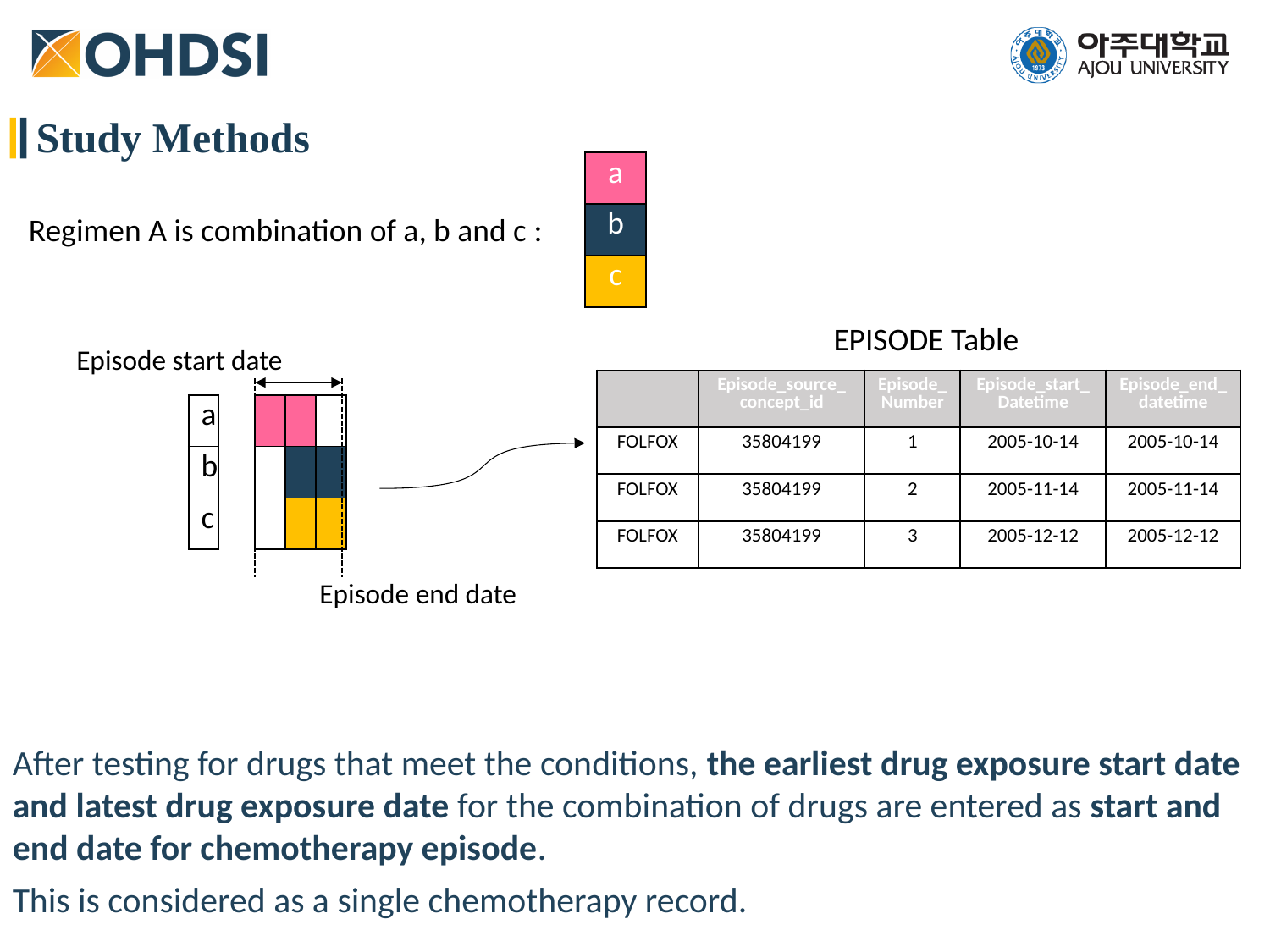

Study Methods

| a |
| --- |
| b |
| c |
Regimen A is combination of a, b and c :
EPISODE Table
Episode start date
|  | Episode\_source\_ concept\_id | Episode\_ Number | Episode\_start\_ Datetime | Episode\_end\_ datetime |
| --- | --- | --- | --- | --- |
| FOLFOX | 35804199 | 1 | 2005-10-14 | 2005-10-14 |
| FOLFOX | 35804199 | 2 | 2005-11-14 | 2005-11-14 |
| FOLFOX | 35804199 | 3 | 2005-12-12 | 2005-12-12 |
| a |
| --- |
| b |
| c |
|  |  |  |
| --- | --- | --- |
|  |  |  |
|  |  |  |
Episode end date
After testing for drugs that meet the conditions, the earliest drug exposure start date and latest drug exposure date for the combination of drugs are entered as start and end date for chemotherapy episode.
This is considered as a single chemotherapy record.